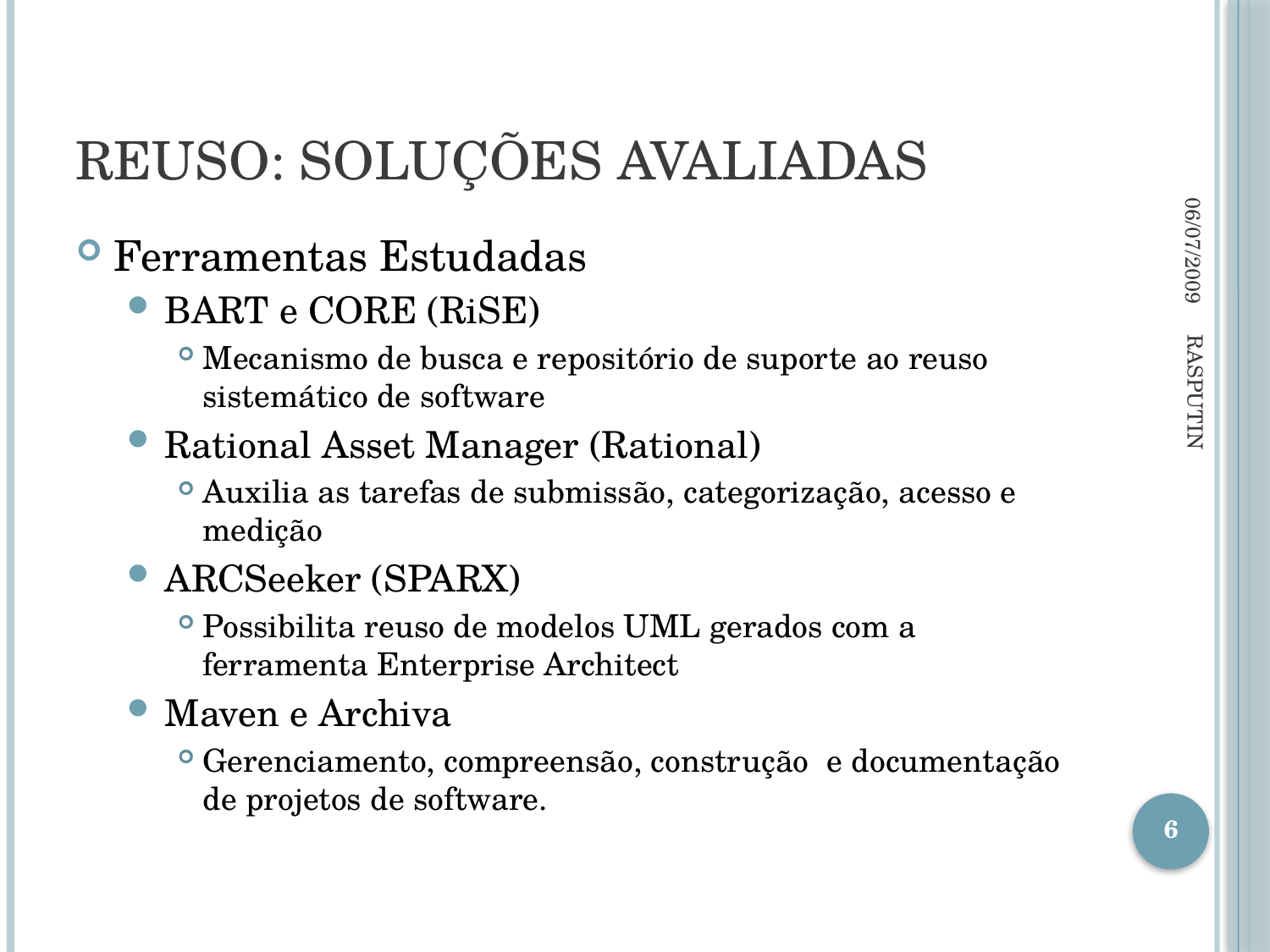

# Reuso: Soluções Avaliadas
06/07/2009
Ferramentas Estudadas
BART e CORE (RiSE)
Mecanismo de busca e repositório de suporte ao reuso sistemático de software
Rational Asset Manager (Rational)
Auxilia as tarefas de submissão, categorização, acesso e medição
ARCSeeker (SPARX)
Possibilita reuso de modelos UML gerados com a ferramenta Enterprise Architect
Maven e Archiva
Gerenciamento, compreensão, construção  e documentação de projetos de software.

RASPUTIN
6